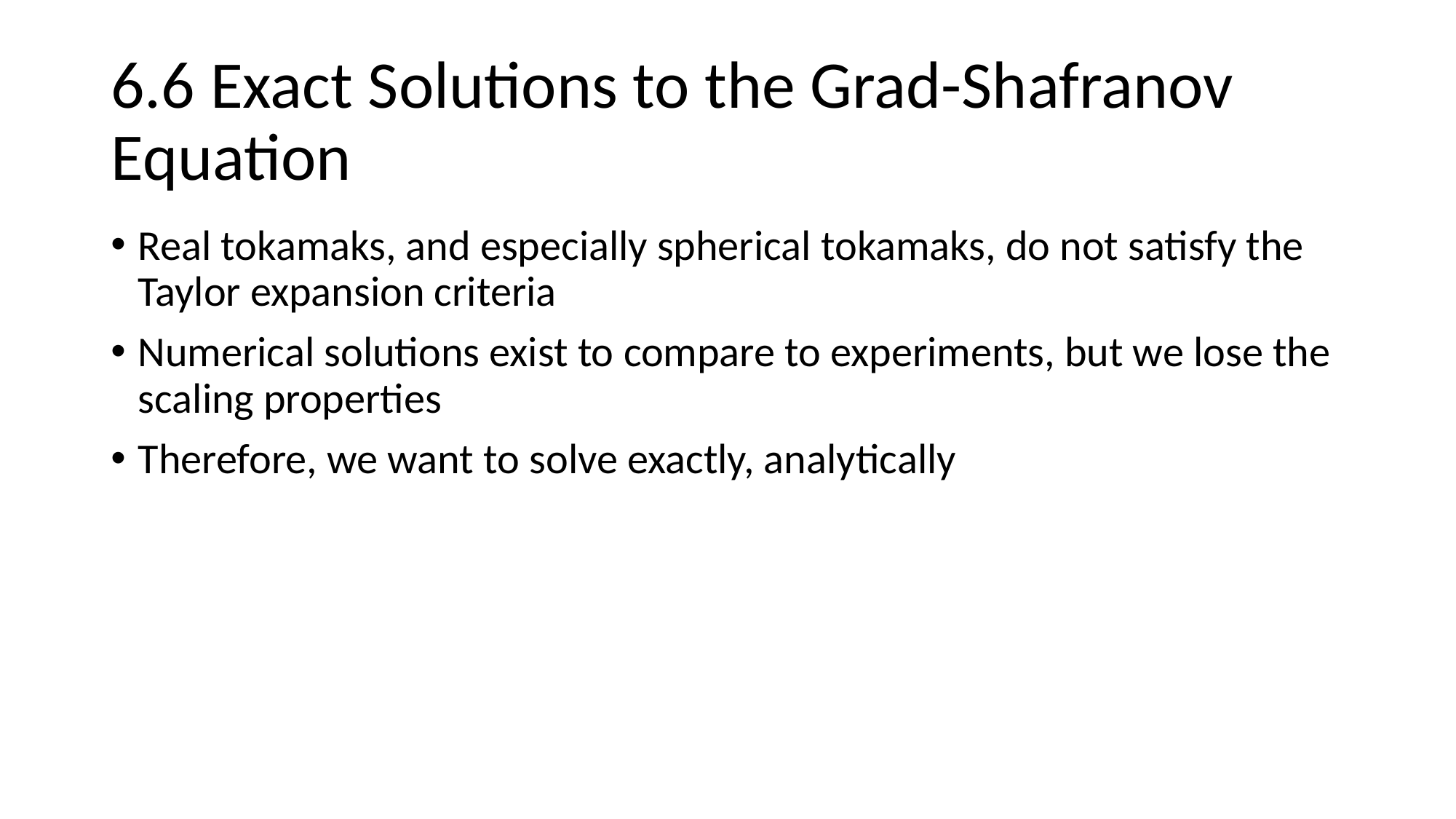

# 6.6 Exact Solutions to the Grad-Shafranov Equation
Real tokamaks, and especially spherical tokamaks, do not satisfy the Taylor expansion criteria
Numerical solutions exist to compare to experiments, but we lose the scaling properties
Therefore, we want to solve exactly, analytically